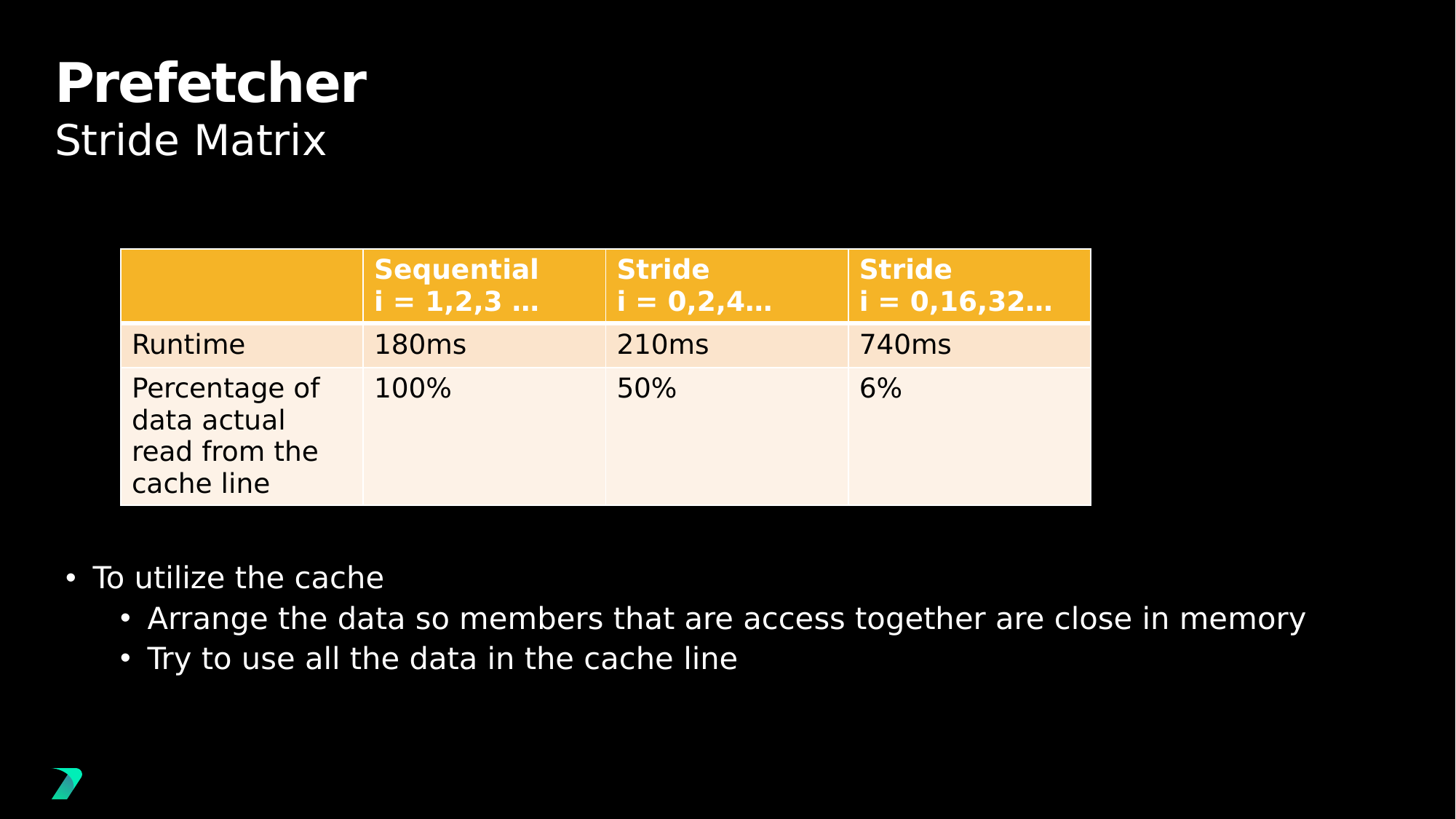

# Prefetcher
Stride Matrix

To utilize the cache
Arrange the data so members that are access together are close in memory
Try to use all the data in the cache line

|  | Sequential i = 1,2,3 … | Stride i = 0,2,4… | Stride i = 0,16,32… |
| --- | --- | --- | --- |
| Runtime | 180ms | 210ms | 740ms |
| Percentage of data actual read from the cache line | 100% | 50% | 6% |